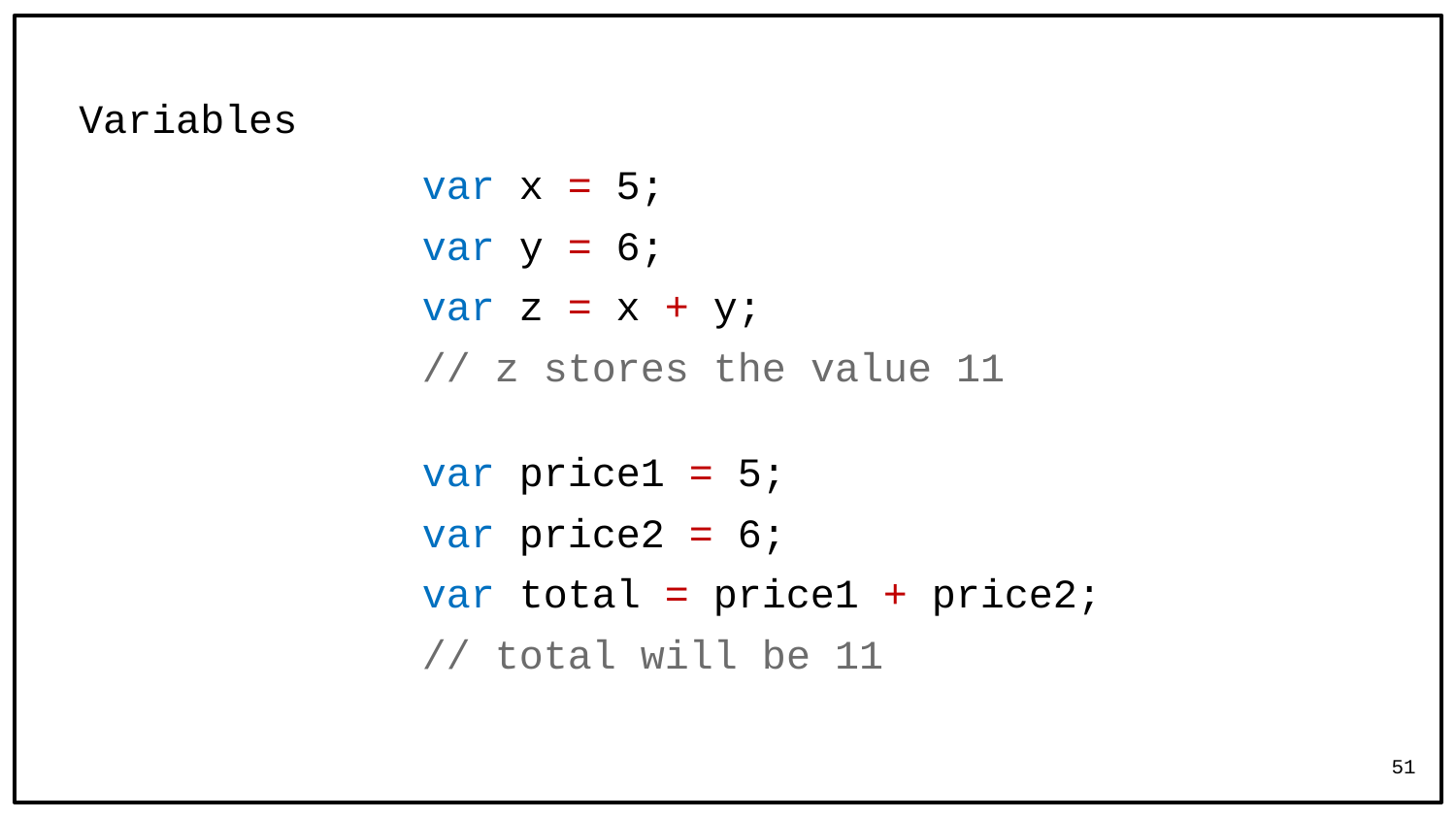

# Variables
var x = 5;
var y = 6;
var z = x + y;
// z stores the value 11
var price1 = 5;
var price2 = 6;
var total = price1 + price2;
// total will be 11

51